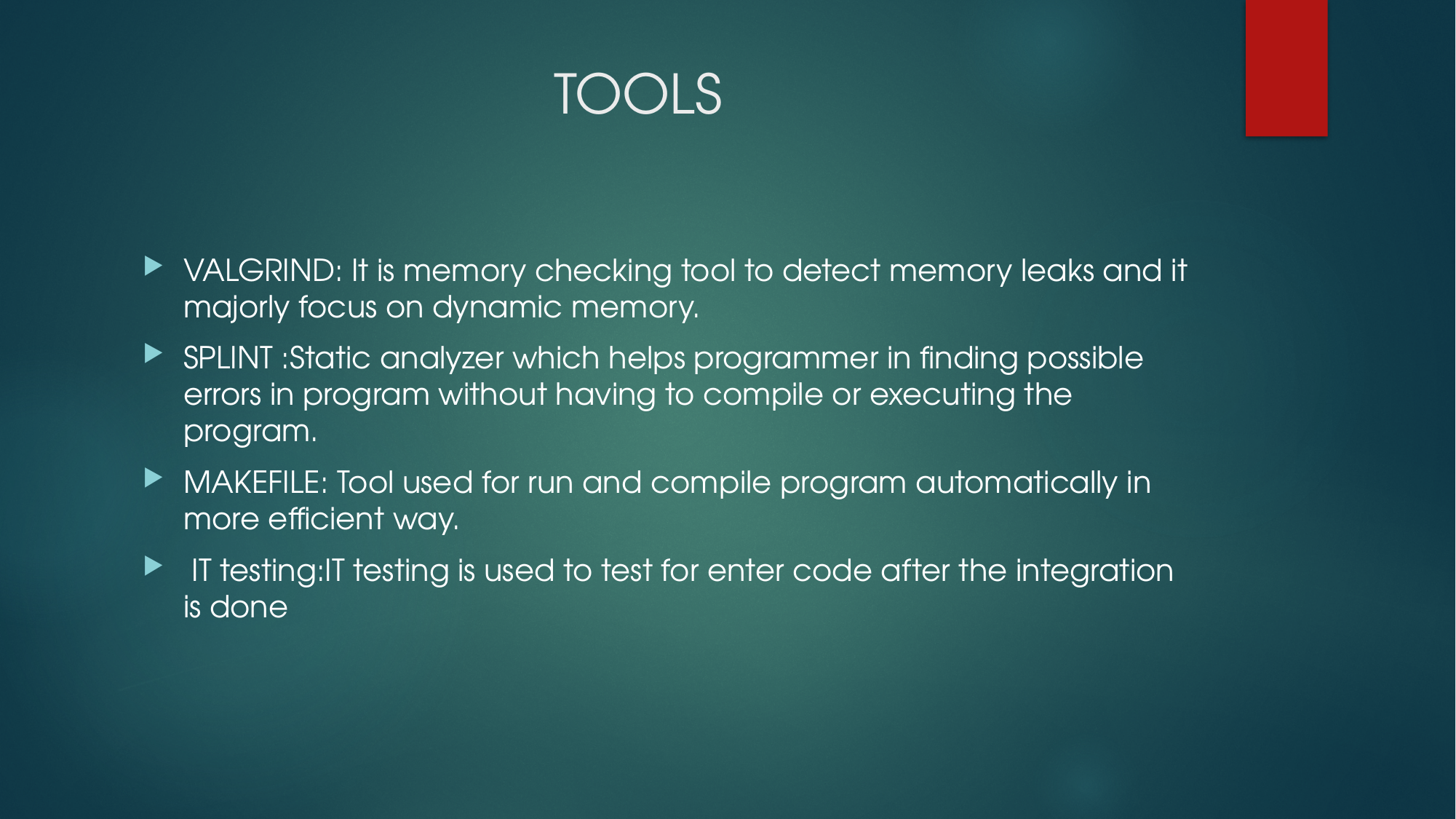

# TOOLS
VALGRIND: It is memory checking tool to detect memory leaks and it majorly focus on dynamic memory.
SPLINT :Static analyzer which helps programmer in finding possible errors in program without having to compile or executing the program.
MAKEFILE: Tool used for run and compile program automatically in more efficient way.
 IT testing:IT testing is used to test for enter code after the integration is done